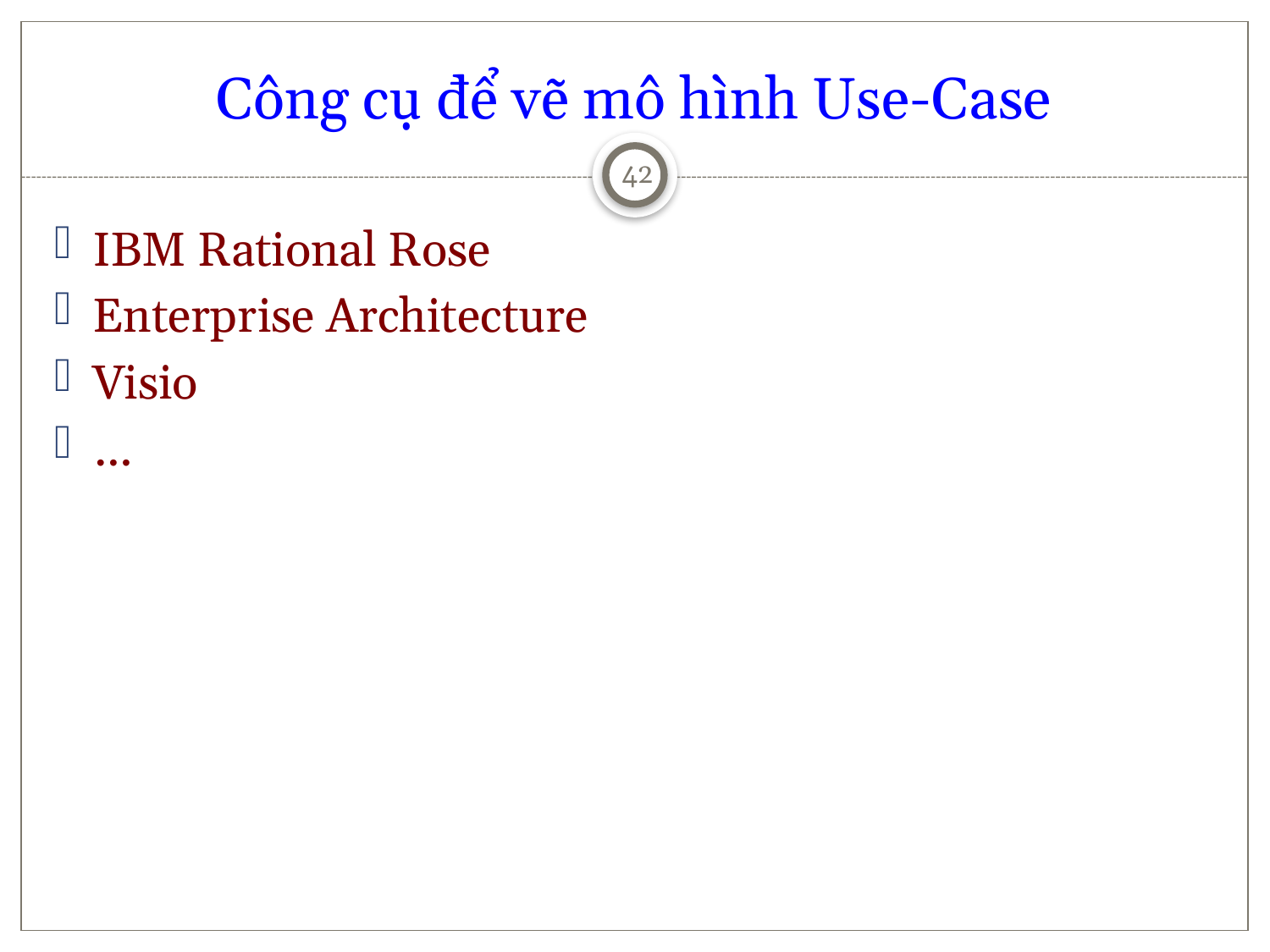

# Công cụ để vẽ mô hình Use-Case
42
IBM Rational Rose
Enterprise Architecture
Visio
…